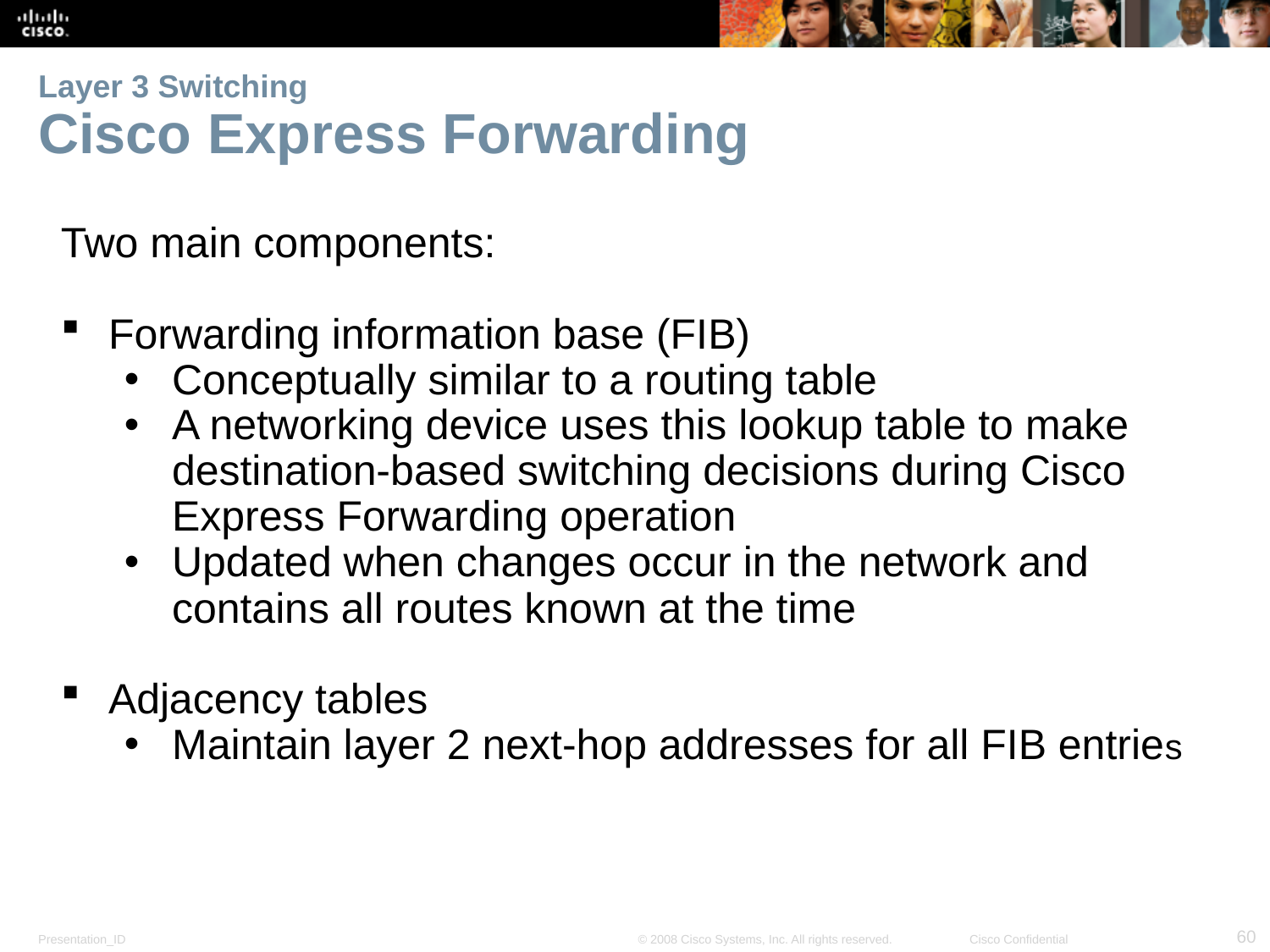

# Layer 3 Switching Cisco Express Forwarding
Two main components:

Forwarding information base (FIB)
Conceptually similar to a routing table
A networking device uses this lookup table to make destination-based switching decisions during Cisco Express Forwarding operation
Updated when changes occur in the network and contains all routes known at the time

Adjacency tables
Maintain layer 2 next-hop addresses for all FIB entries